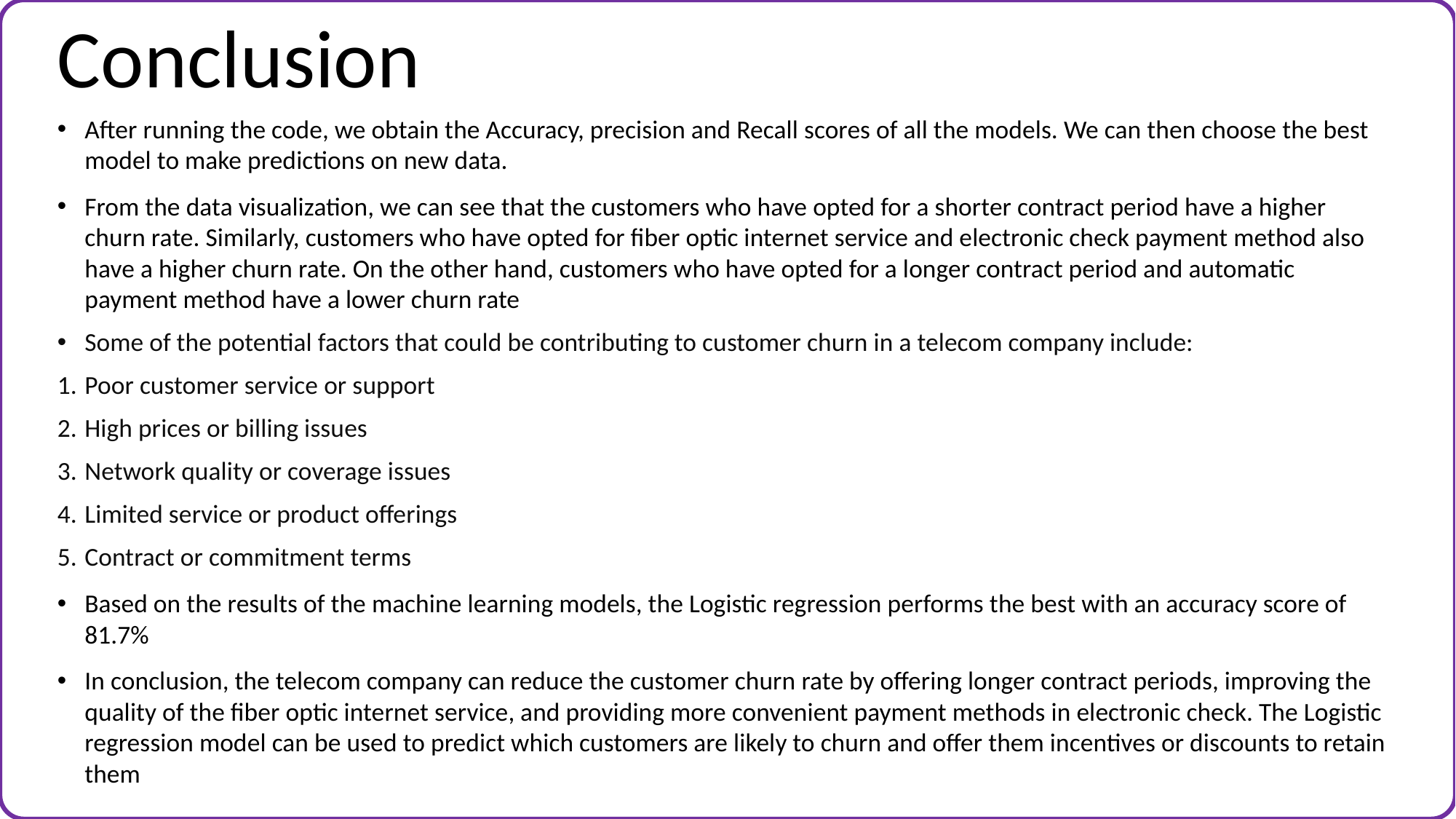

# Conclusion
After running the code, we obtain the Accuracy, precision and Recall scores of all the models. We can then choose the best model to make predictions on new data.
From the data visualization, we can see that the customers who have opted for a shorter contract period have a higher churn rate. Similarly, customers who have opted for fiber optic internet service and electronic check payment method also have a higher churn rate. On the other hand, customers who have opted for a longer contract period and automatic payment method have a lower churn rate
Some of the potential factors that could be contributing to customer churn in a telecom company include:
Poor customer service or support
High prices or billing issues
Network quality or coverage issues
Limited service or product offerings
Contract or commitment terms
Based on the results of the machine learning models, the Logistic regression performs the best with an accuracy score of 81.7%
In conclusion, the telecom company can reduce the customer churn rate by offering longer contract periods, improving the quality of the fiber optic internet service, and providing more convenient payment methods in electronic check. The Logistic regression model can be used to predict which customers are likely to churn and offer them incentives or discounts to retain them